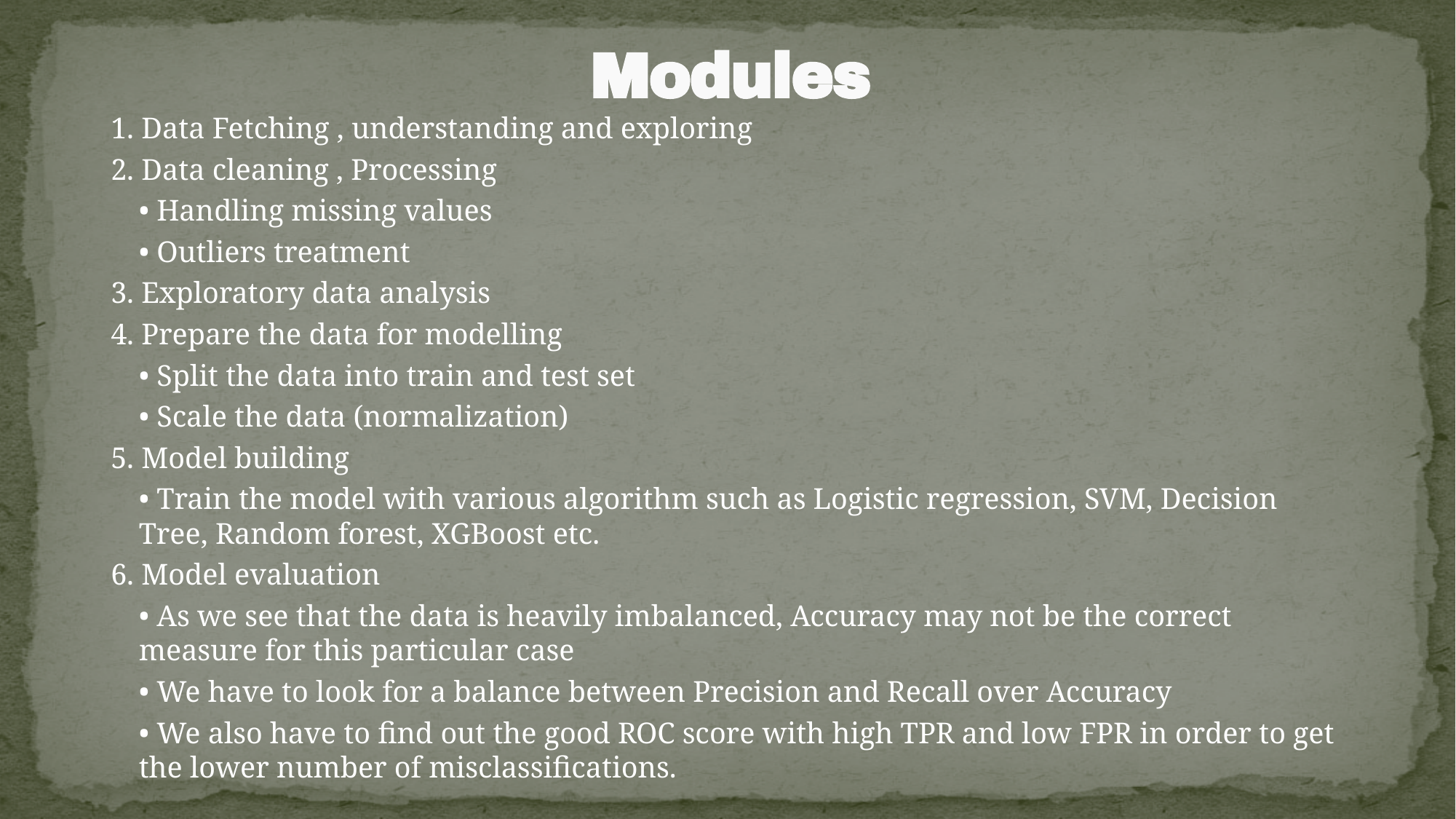

# Modules
1. Data Fetching , understanding and exploring
2. Data cleaning , Processing
	• Handling missing values
	• Outliers treatment
3. Exploratory data analysis
4. Prepare the data for modelling
	• Split the data into train and test set
	• Scale the data (normalization)
5. Model building
	• Train the model with various algorithm such as Logistic regression, SVM, Decision Tree, Random forest, XGBoost etc.
6. Model evaluation
	• As we see that the data is heavily imbalanced, Accuracy may not be the correct measure for this particular case
	• We have to look for a balance between Precision and Recall over Accuracy
	• We also have to find out the good ROC score with high TPR and low FPR in order to get the lower number of misclassifications.